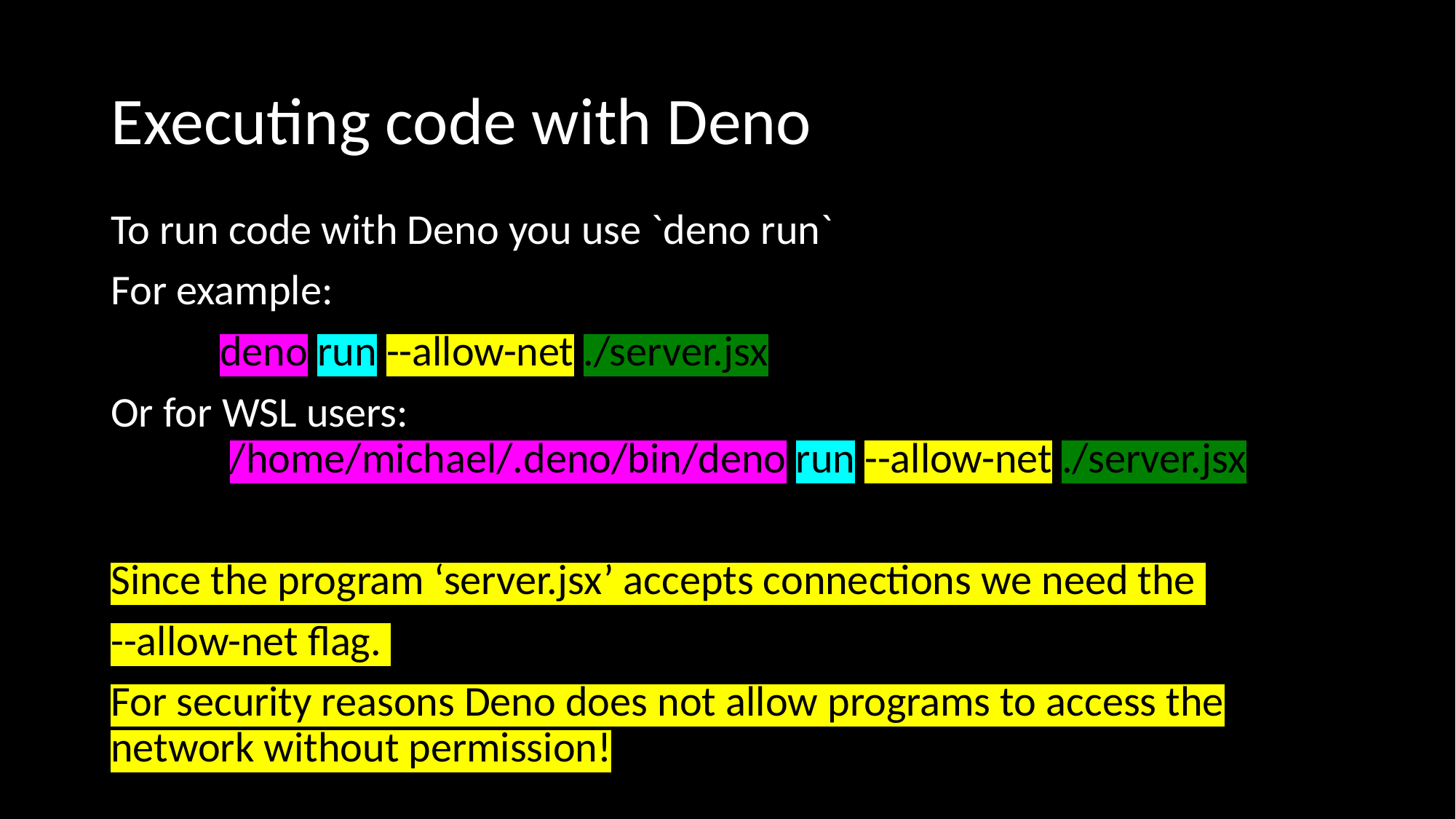

# Executing code with Deno
To run code with Deno you use `deno run`
For example:
	deno run --allow-net ./server.jsx
Or for WSL users:
	 /home/michael/.deno/bin/deno run --allow-net ./server.jsx

Since the program ‘server.jsx’ accepts connections we need the
--allow-net flag.
For security reasons Deno does not allow programs to access the network without permission!